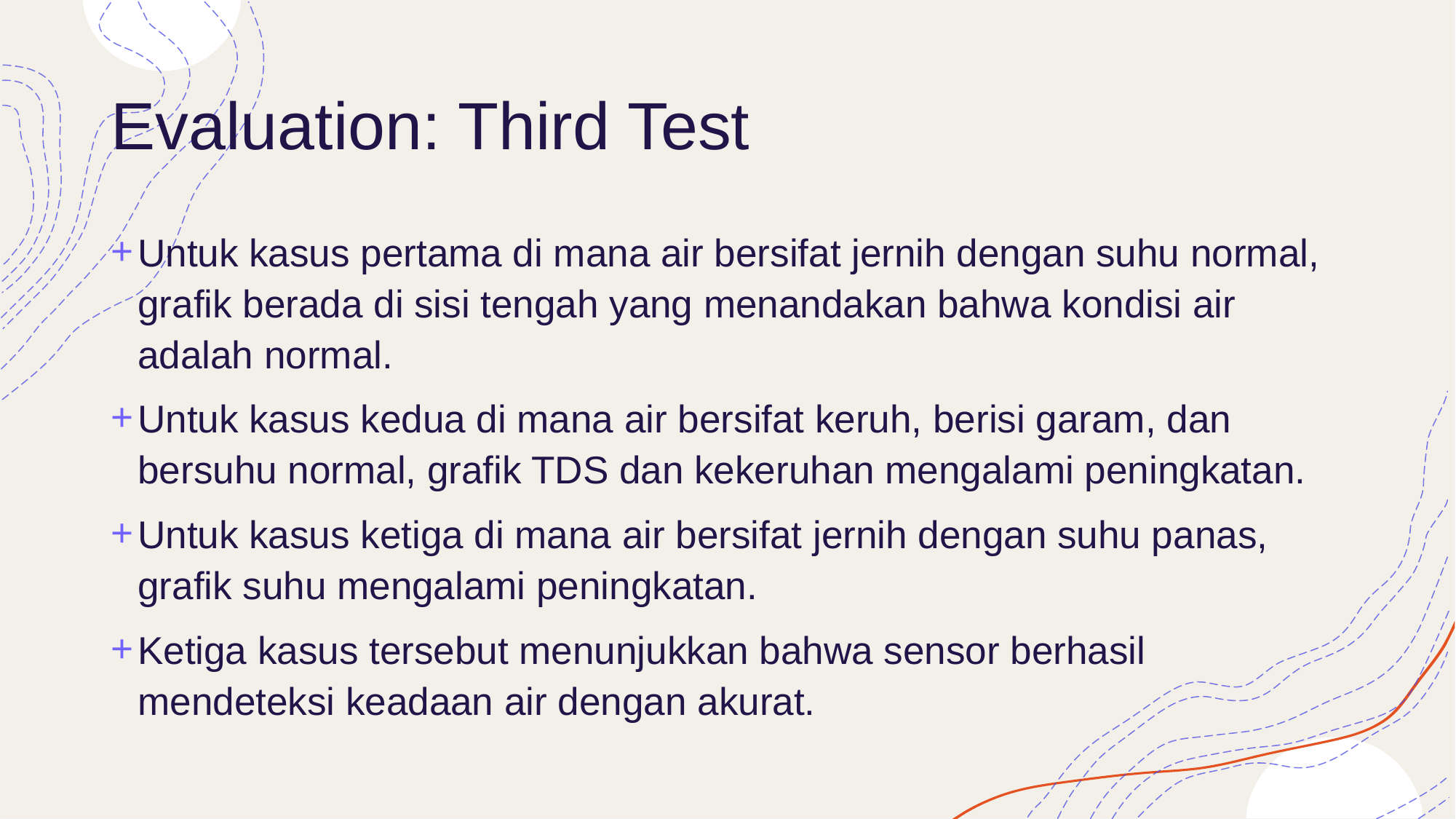

# Evaluation: Third Test
Untuk kasus pertama di mana air bersifat jernih dengan suhu normal, grafik berada di sisi tengah yang menandakan bahwa kondisi air adalah normal.
Untuk kasus kedua di mana air bersifat keruh, berisi garam, dan bersuhu normal, grafik TDS dan kekeruhan mengalami peningkatan.
Untuk kasus ketiga di mana air bersifat jernih dengan suhu panas, grafik suhu mengalami peningkatan.
Ketiga kasus tersebut menunjukkan bahwa sensor berhasil mendeteksi keadaan air dengan akurat.